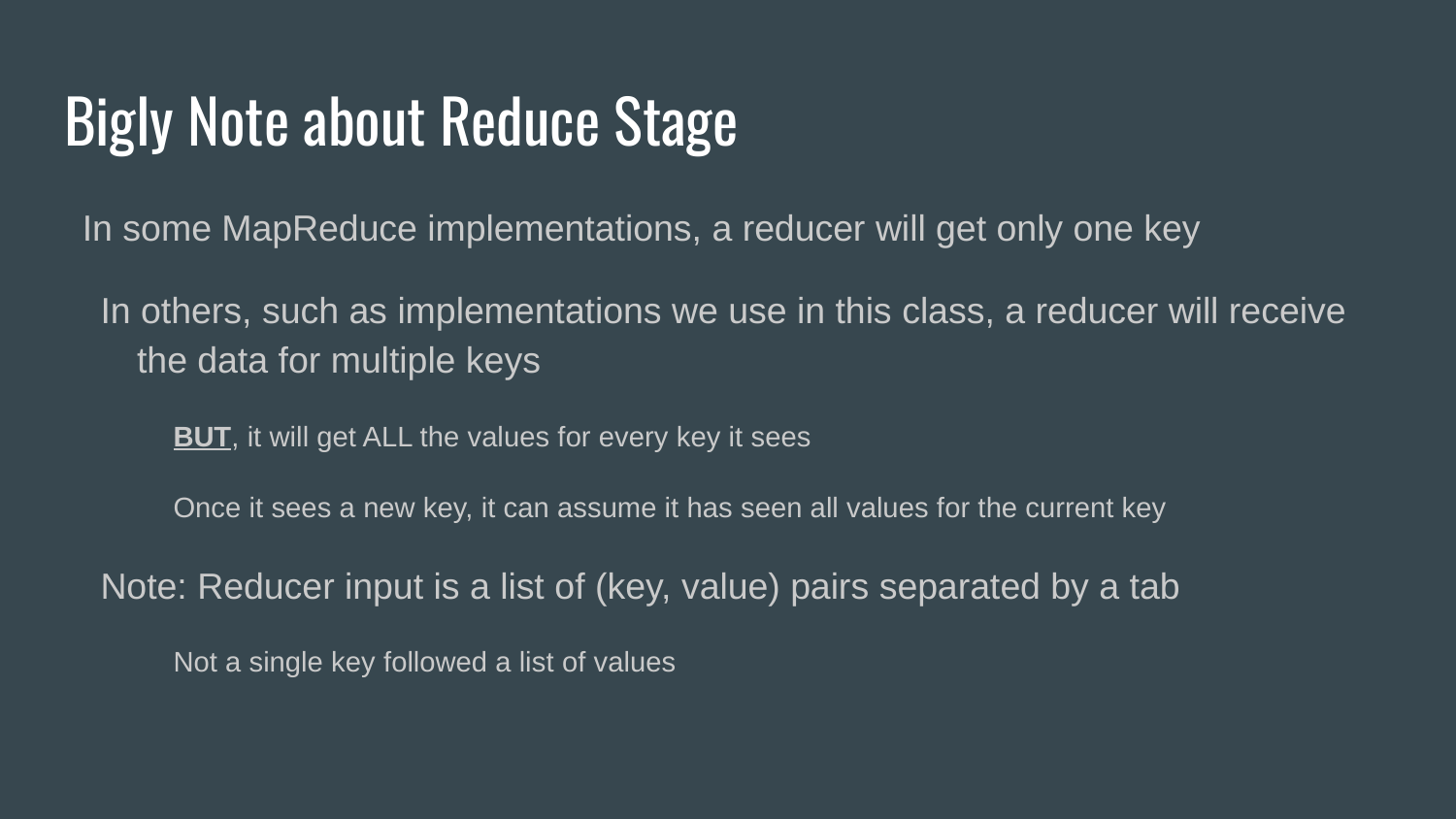

# Bigly Note about Reduce Stage
In some MapReduce implementations, a reducer will get only one key
In others, such as implementations we use in this class, a reducer will receive the data for multiple keys
BUT, it will get ALL the values for every key it sees
Once it sees a new key, it can assume it has seen all values for the current key
Note: Reducer input is a list of (key, value) pairs separated by a tab
Not a single key followed a list of values